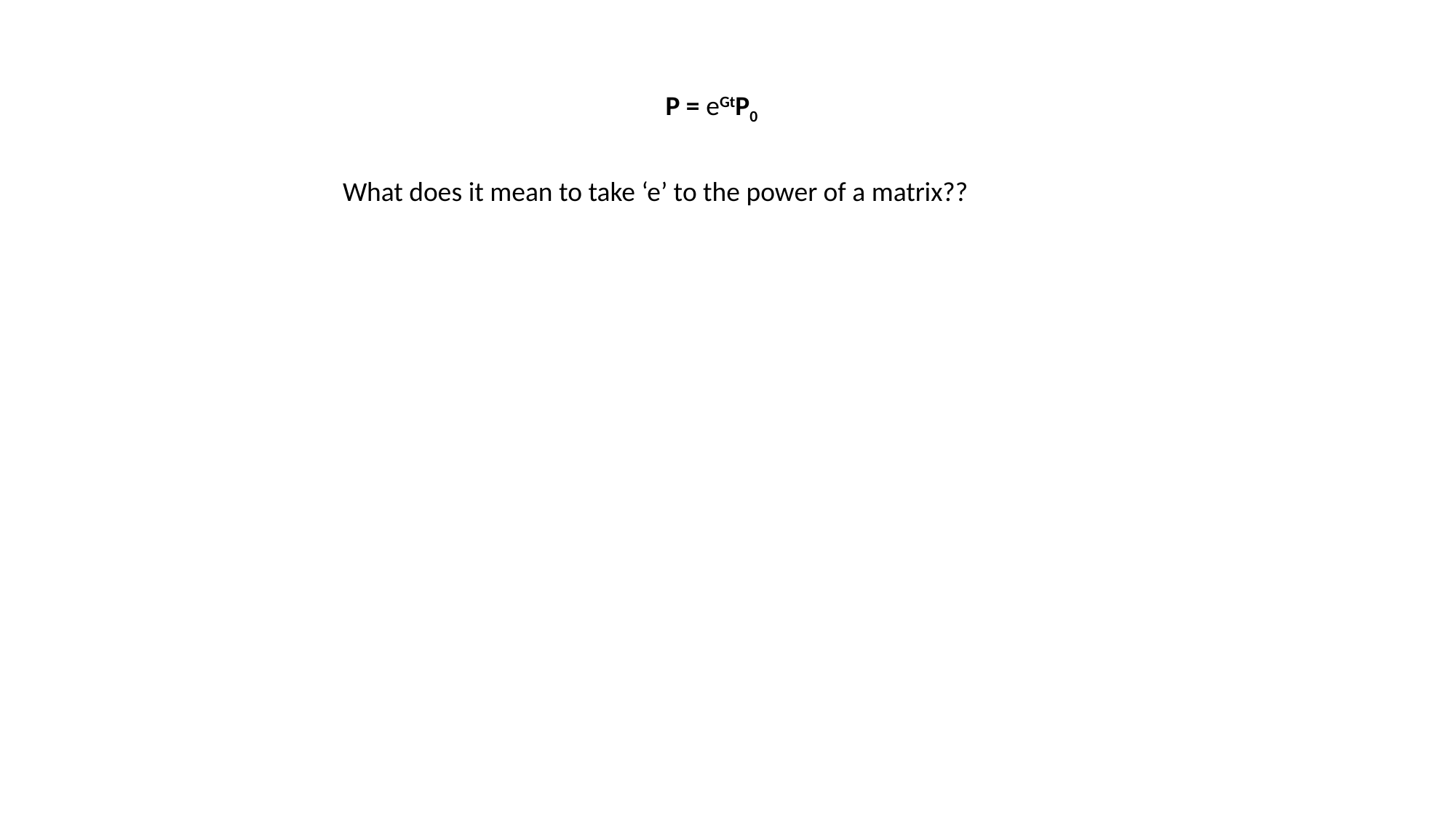

P = eGtP0
What does it mean to take ‘e’ to the power of a matrix??